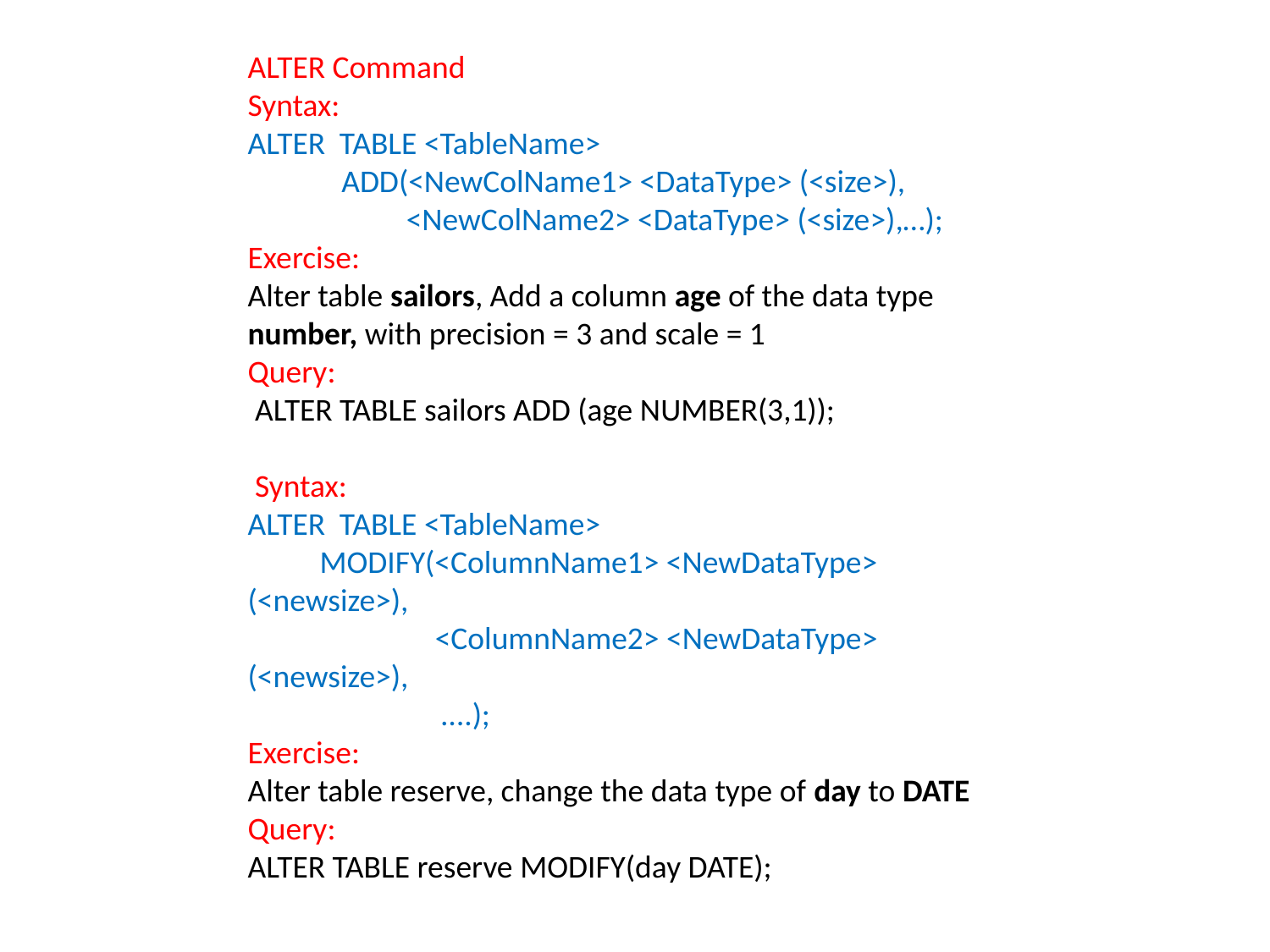

ALTER Command
Syntax:
ALTER  TABLE <TableName>
             ADD(<NewColName1> <DataType> (<size>),
                      <NewColName2> <DataType> (<size>),…);
Exercise:
Alter table sailors, Add a column age of the data type
number, with precision = 3 and scale = 1
Query:
 ALTER TABLE sailors ADD (age NUMBER(3,1));

 Syntax:
ALTER  TABLE <TableName>
          MODIFY(<ColumnName1> <NewDataType> (<newsize>),
                          <ColumnName2> <NewDataType> (<newsize>),
                           ….);
Exercise:
Alter table reserve, change the data type of day to DATE
Query:
ALTER TABLE reserve MODIFY(day DATE);